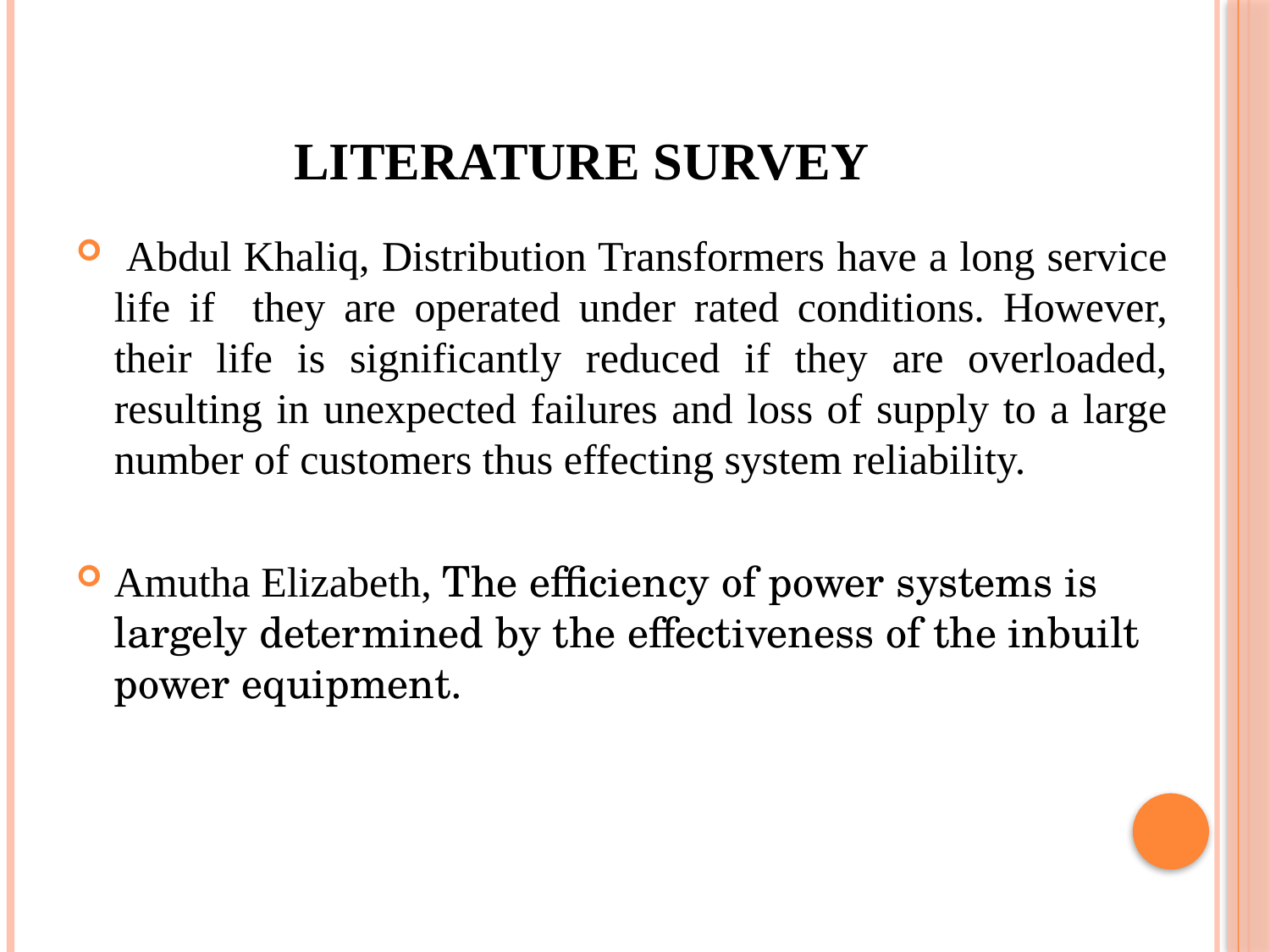

# Literature Survey
 Abdul Khaliq, Distribution Transformers have a long service life if  they are operated under rated conditions. However, their life is significantly reduced if they are overloaded, resulting in unexpected failures and loss of supply to a large number of customers thus effecting system reliability.

Amutha Elizabeth, The efficiency of power systems is largely determined by the effectiveness of the inbuilt power equipment.